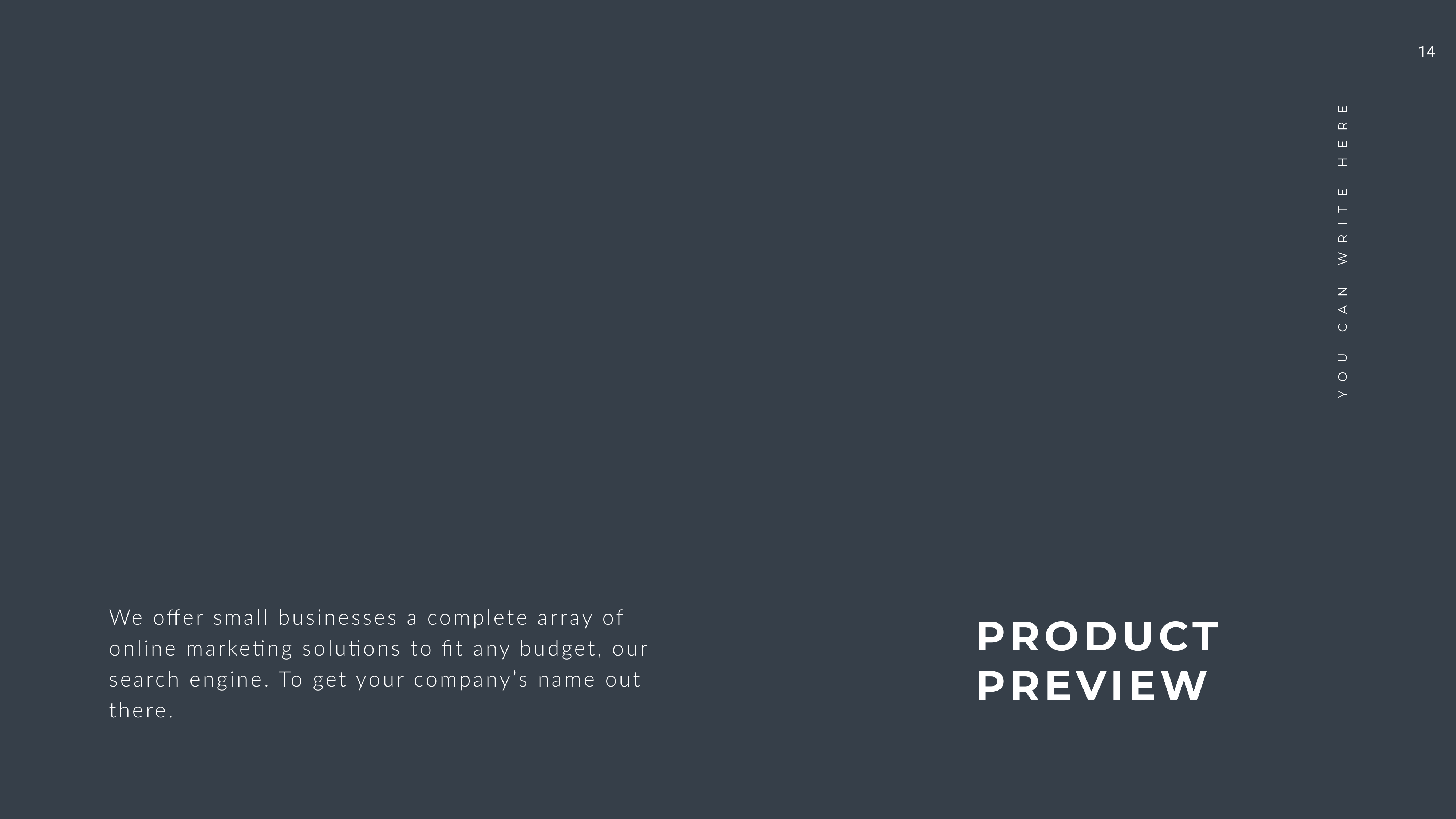

YOU CAN WRITE HERE
We offer small businesses a complete array of online marketing solutions to fit any budget, our search engine. To get your company’s name out there.
PRODUCT PREVIEW